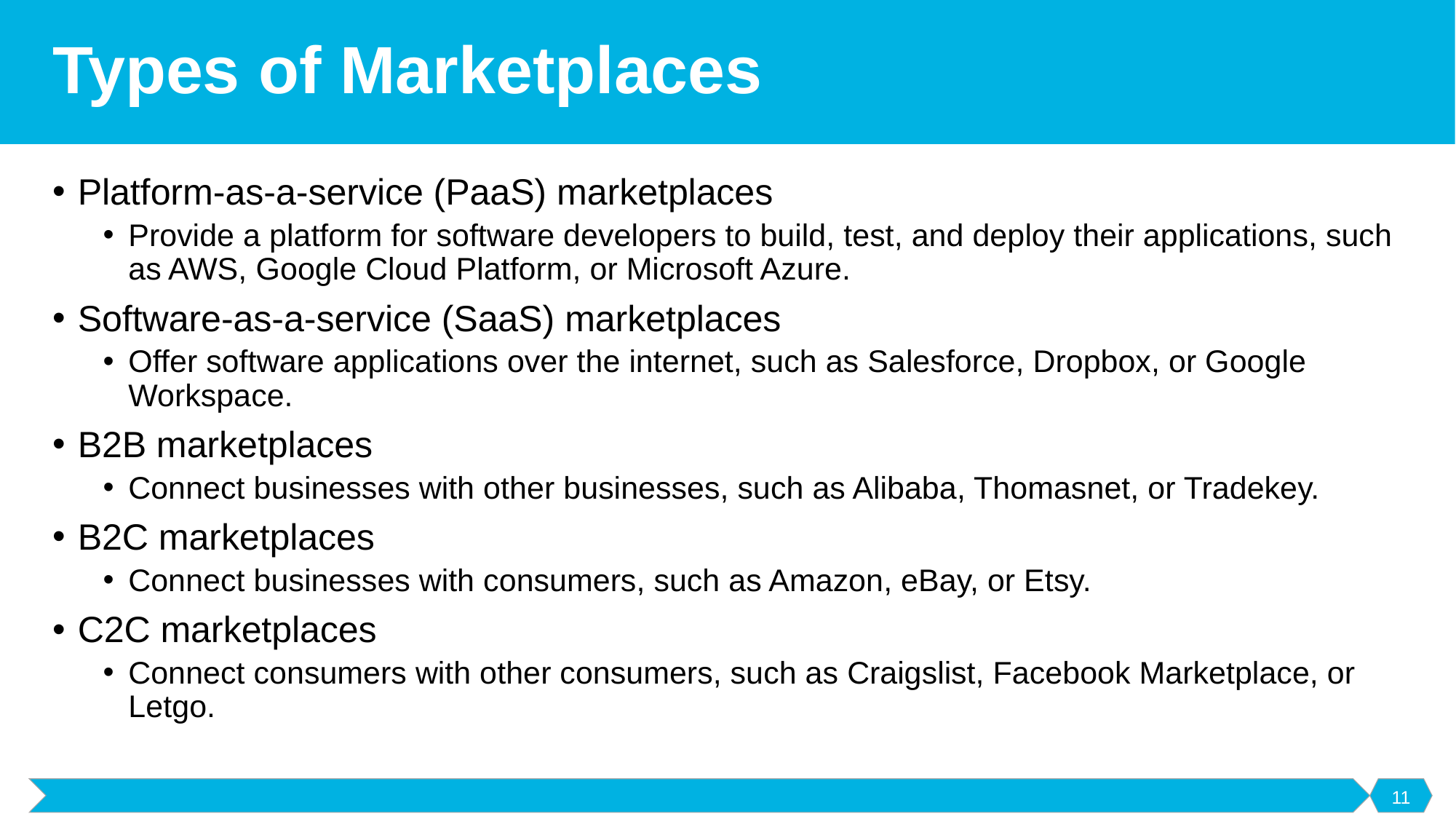

# Types of Marketplaces
Platform-as-a-service (PaaS) marketplaces
Provide a platform for software developers to build, test, and deploy their applications, such as AWS, Google Cloud Platform, or Microsoft Azure.
Software-as-a-service (SaaS) marketplaces
Offer software applications over the internet, such as Salesforce, Dropbox, or Google Workspace.
B2B marketplaces
Connect businesses with other businesses, such as Alibaba, Thomasnet, or Tradekey.
B2C marketplaces
Connect businesses with consumers, such as Amazon, eBay, or Etsy.
C2C marketplaces
Connect consumers with other consumers, such as Craigslist, Facebook Marketplace, or Letgo.
11